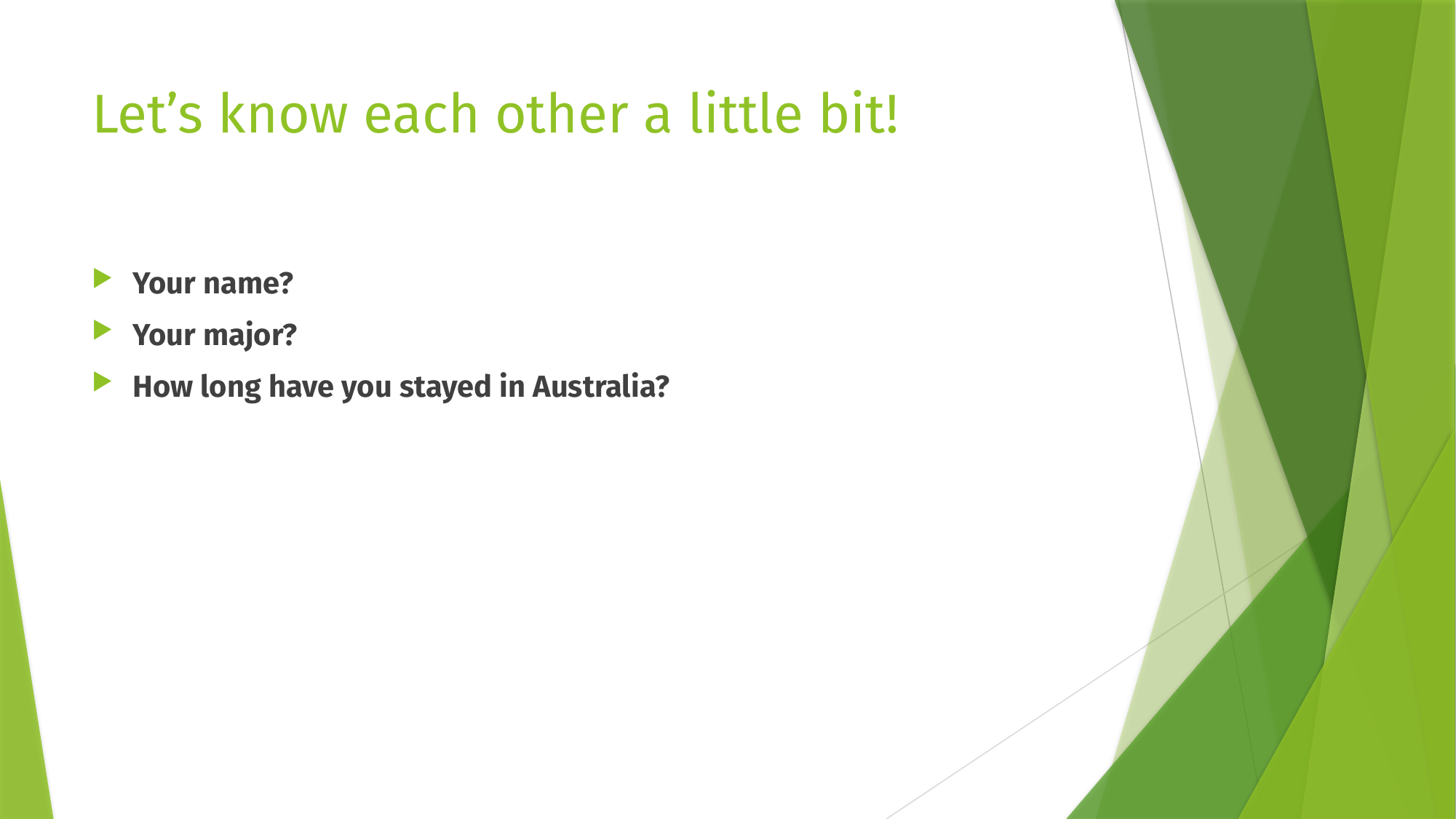

# Let’s know each other a little bit!
Your name?
Your major?
How long have you stayed in Australia?